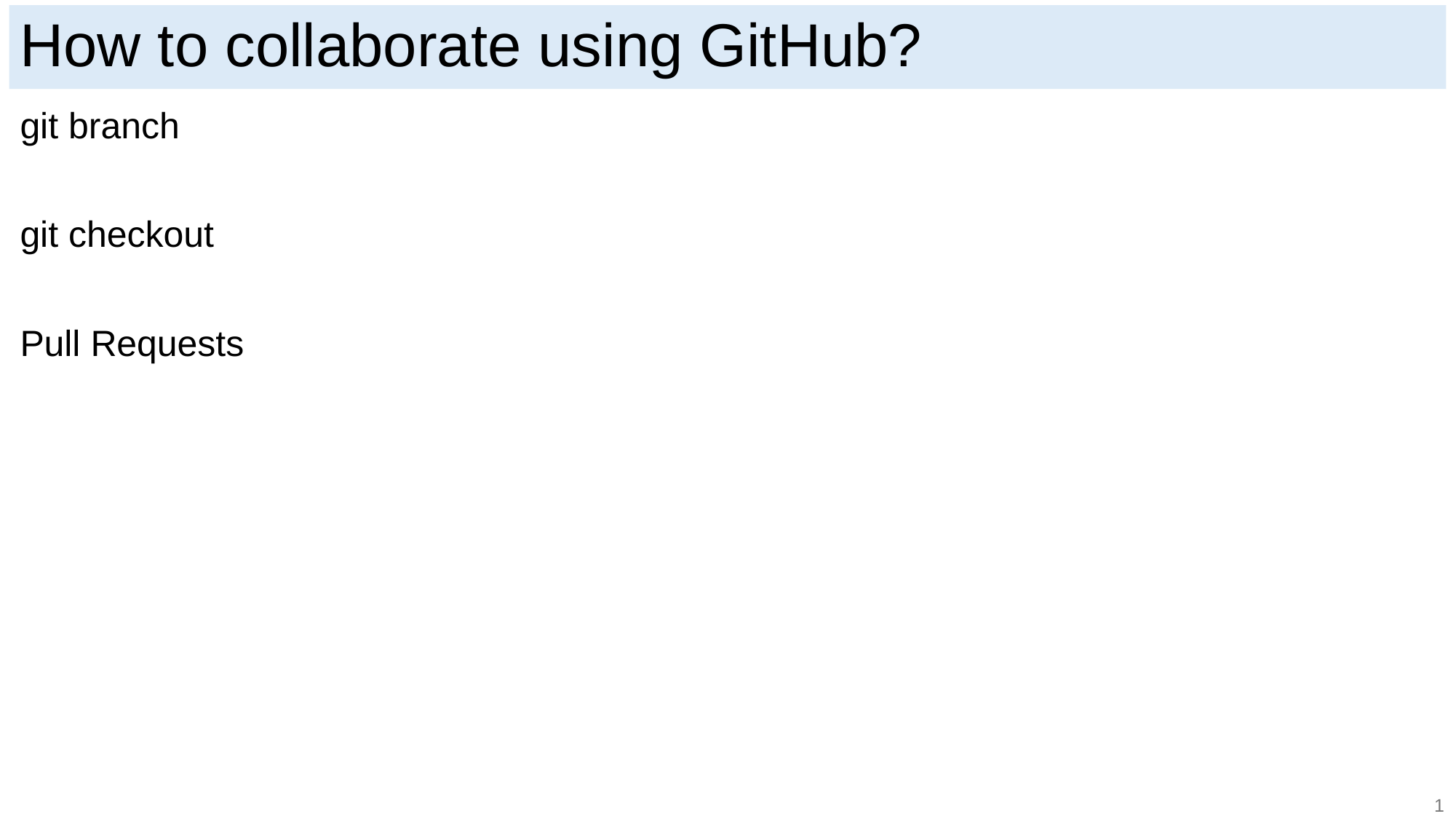

How to collaborate using GitHub?
git branch

git checkout

Pull Requests

1